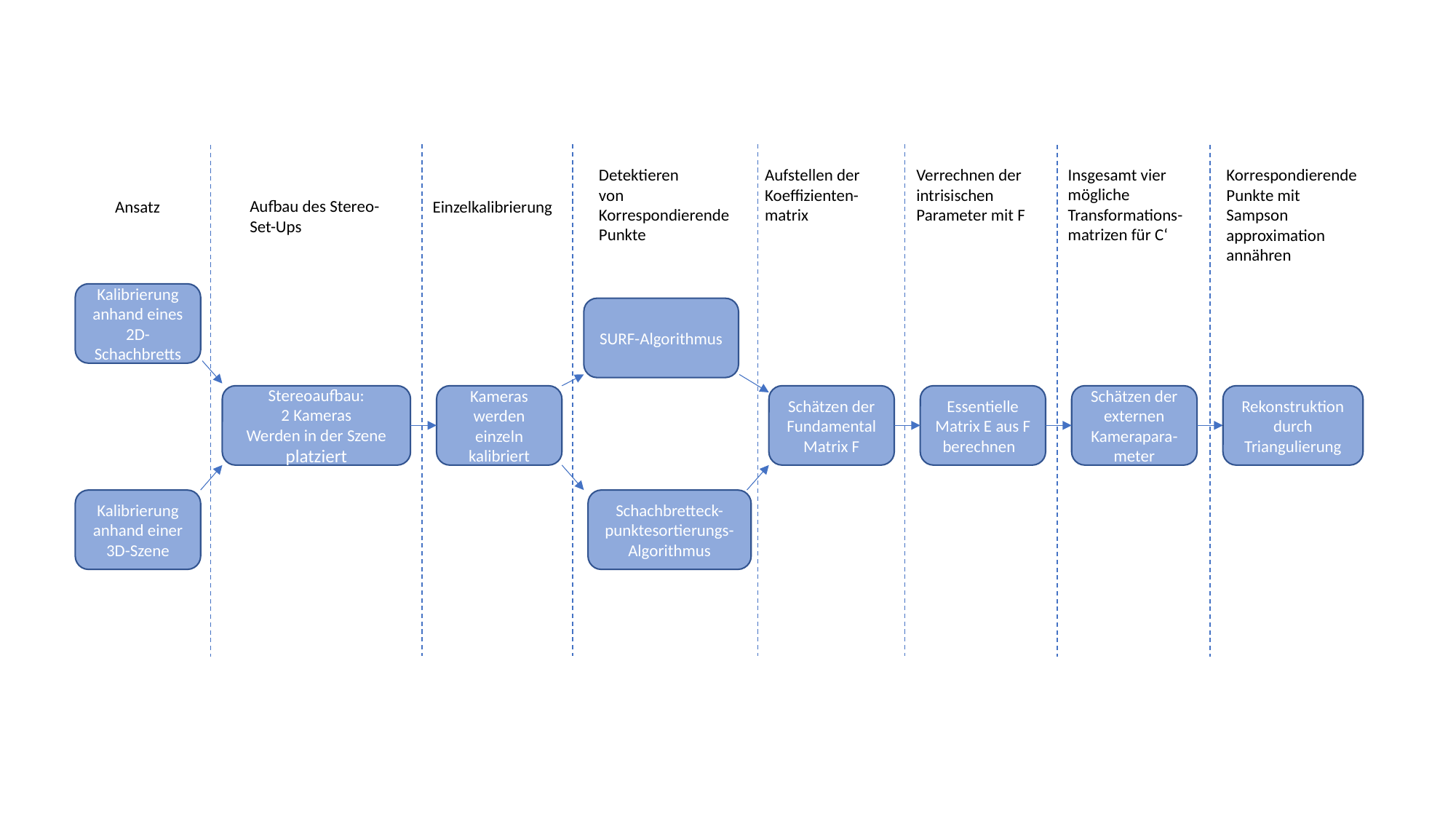

Insgesamt vier mögliche Transformations-matrizen für C‘

Korrespondierende Punkte mit Sampson approximation annähren

Detektieren
von
Korrespondierende
Punkte

Aufstellen der Koeffizienten-matrix

Verrechnen der intrisischen Parameter mit F

Aufbau des Stereo-Set-Ups

Ansatz

Einzelkalibrierung

Kalibrierung anhand eines 2D-Schachbretts
SURF-Algorithmus
Kameras werden einzeln kalibriert
Essentielle Matrix E aus F berechnen
Schätzen der externen Kamerapara-meter
Rekonstruktion durch Triangulierung
Stereoaufbau:
2 Kameras
Werden in der Szene platziert
Schätzen der Fundamental Matrix F
Kalibrierung anhand einer 3D-Szene
Schachbretteck-punktesortierungs-Algorithmus